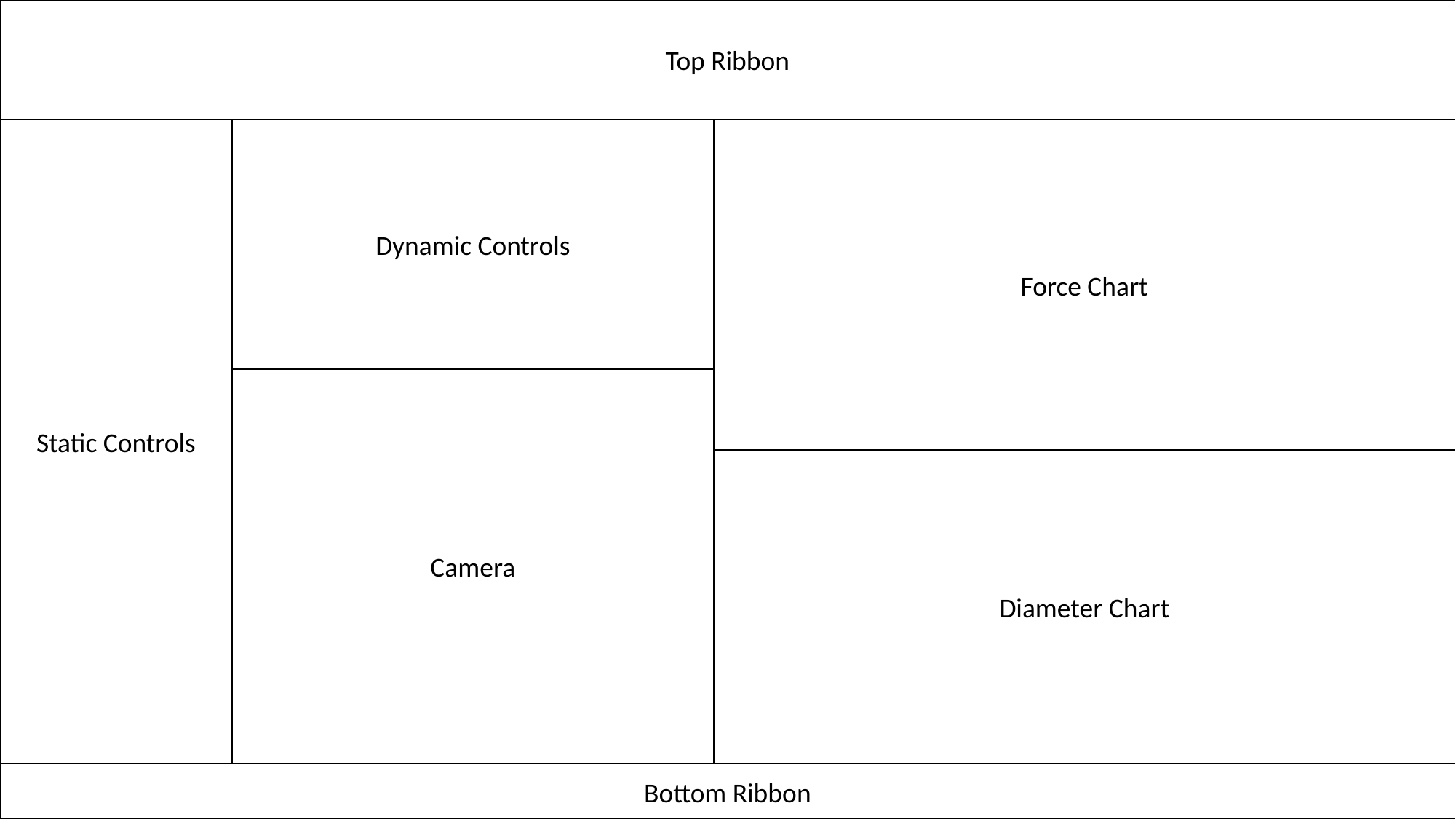

Top Ribbon
Static Controls
Dynamic Controls
Force Chart
Camera
Diameter Chart
Bottom Ribbon